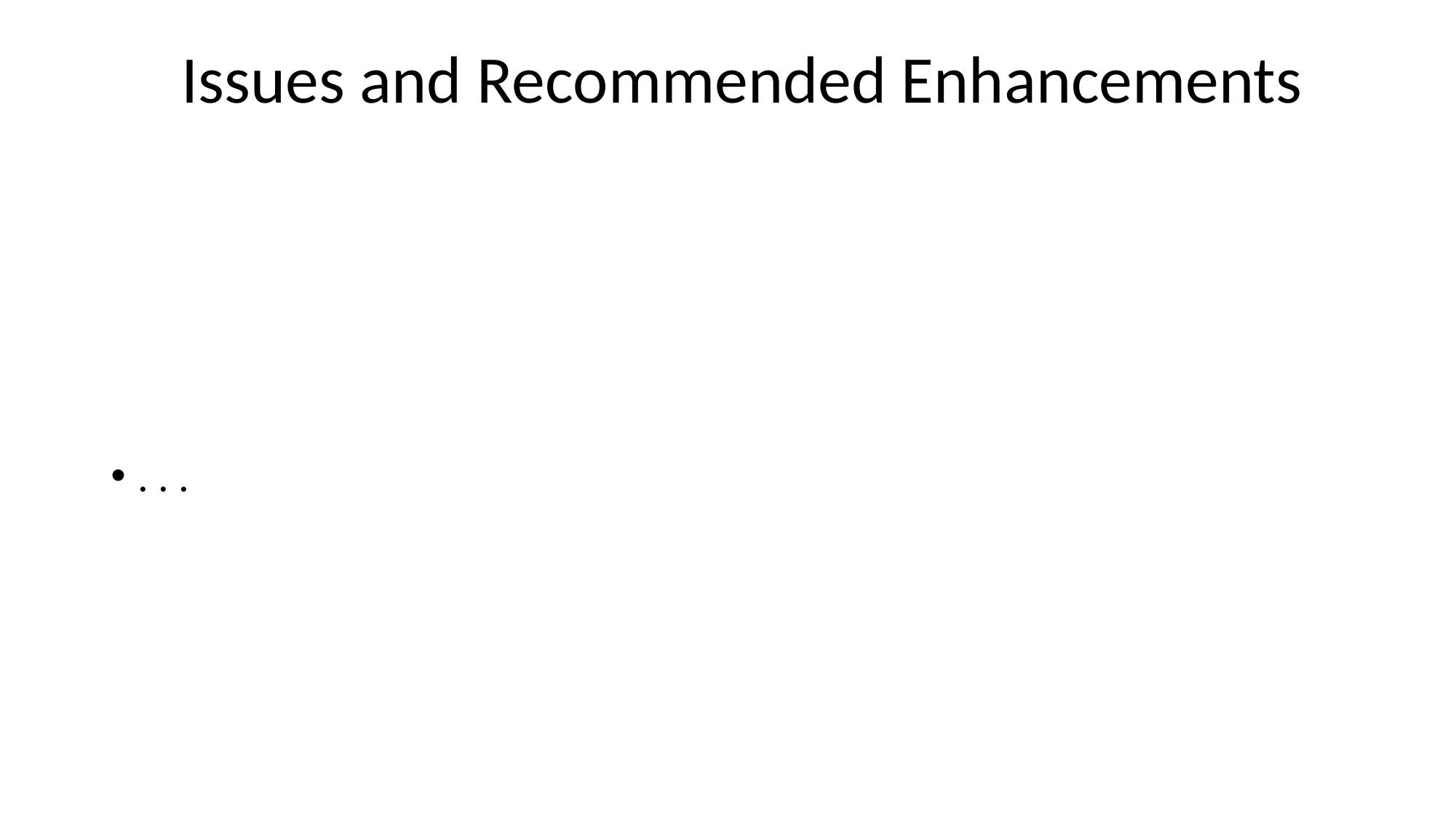

# Issues and Recommended Enhancements
. . .